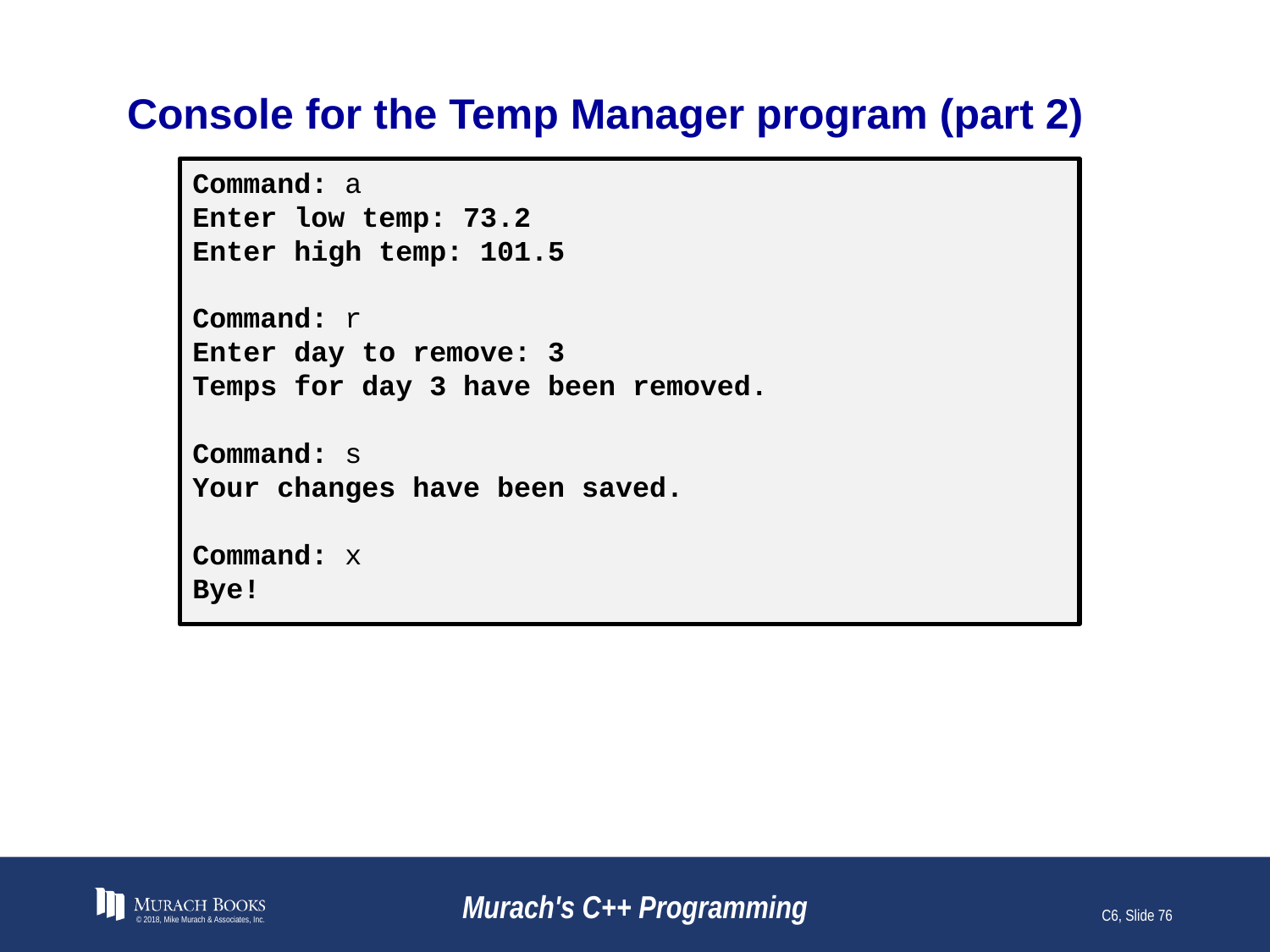

# Console for the Temp Manager program (part 2)
Command: a
Enter low temp: 73.2
Enter high temp: 101.5

Command: r
Enter day to remove: 3
Temps for day 3 have been removed.

Command: s
Your changes have been saved.

Command: x
Bye!

© 2018, Mike Murach & Associates, Inc.
Murach's C++ Programming

C6, Slide 76